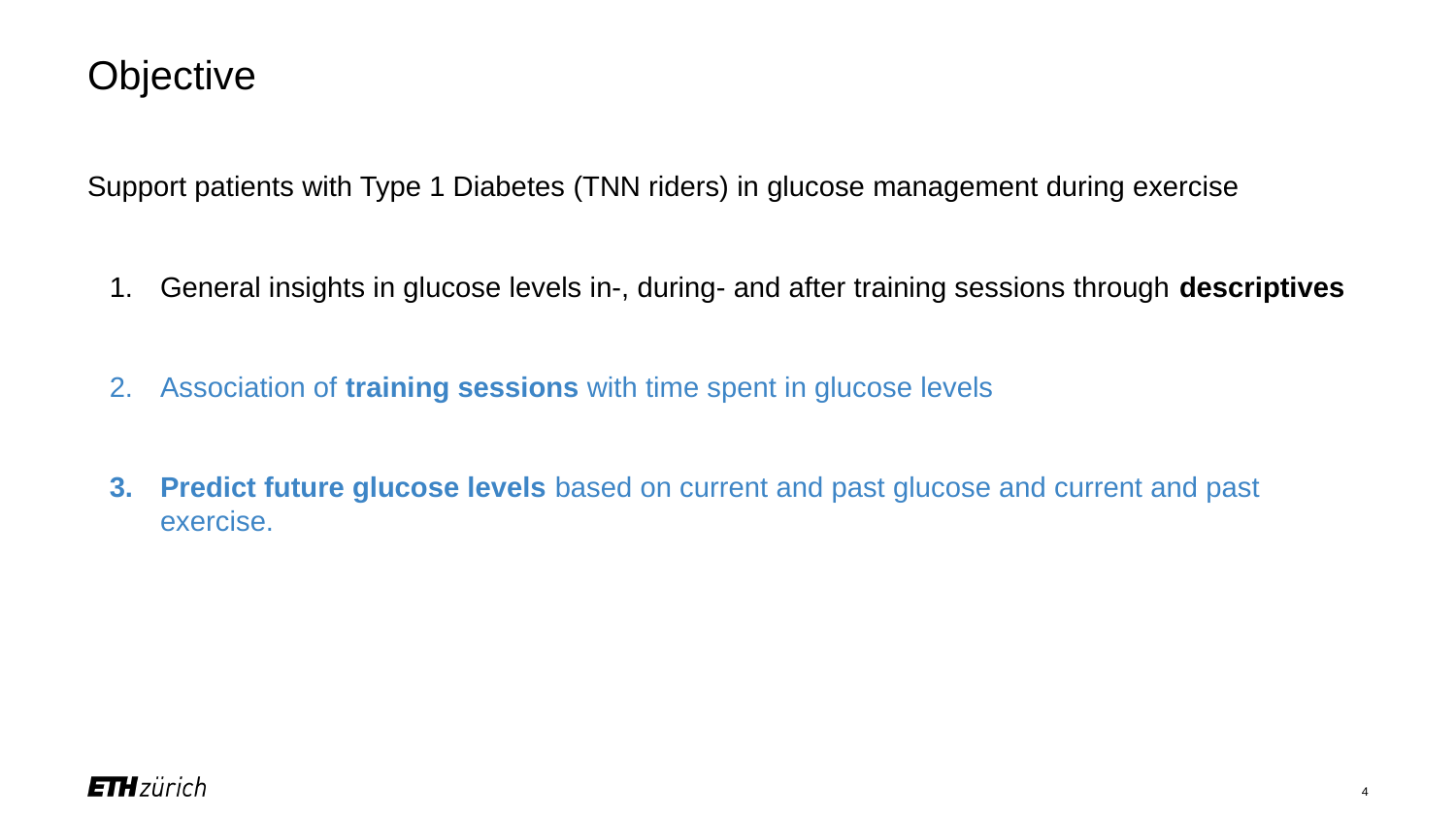

# Objective
Support patients with Type 1 Diabetes (TNN riders) in glucose management during exercise

General insights in glucose levels in-, during- and after training sessions through descriptives

Association of training sessions with time spent in glucose levels

Predict future glucose levels based on current and past glucose and current and past exercise.
4